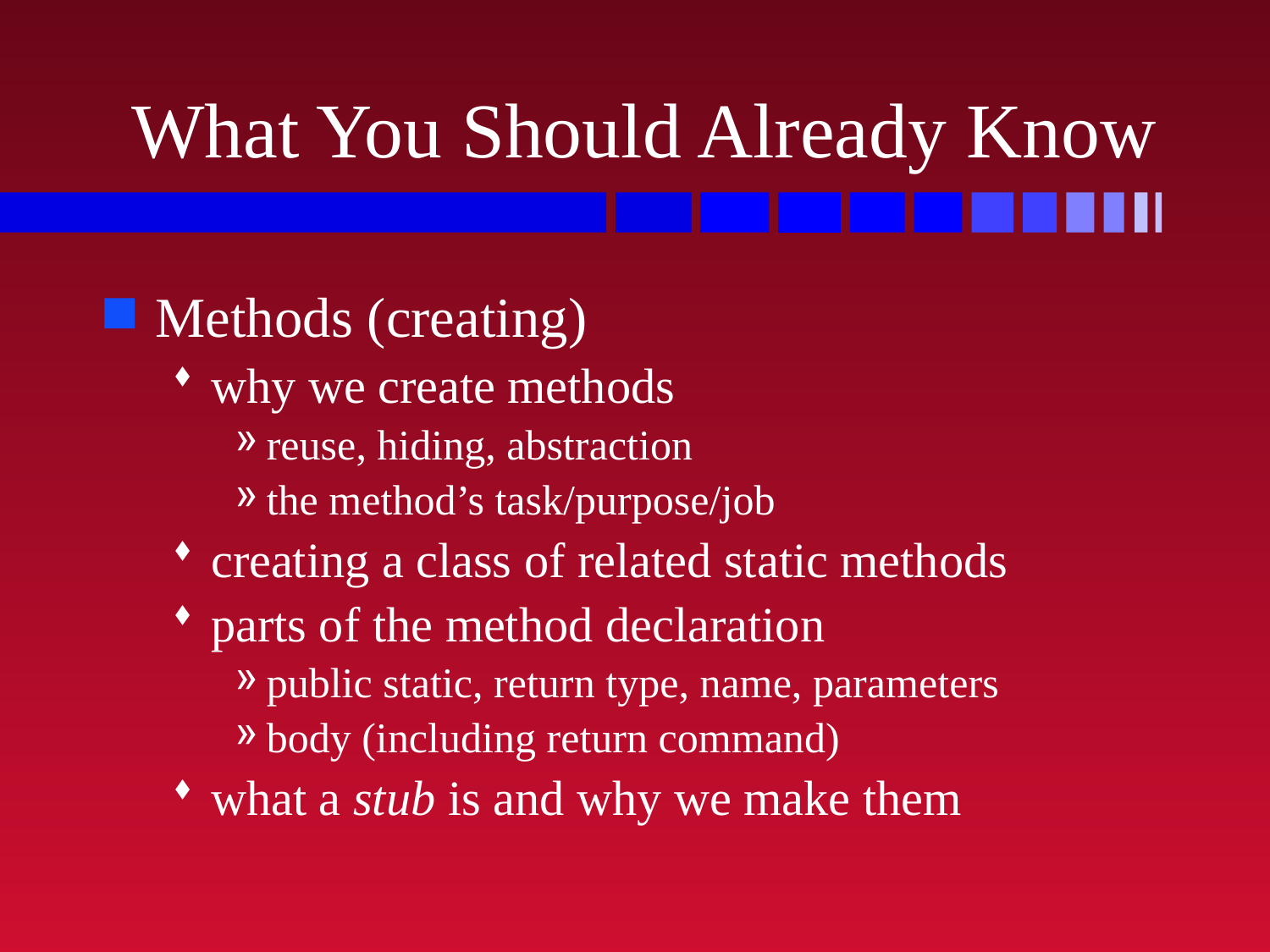

# What You Should Already Know
Methods (creating)
why we create methods
reuse, hiding, abstraction
the method’s task/purpose/job
creating a class of related static methods
parts of the method declaration
public static, return type, name, parameters
body (including return command)
what a stub is and why we make them